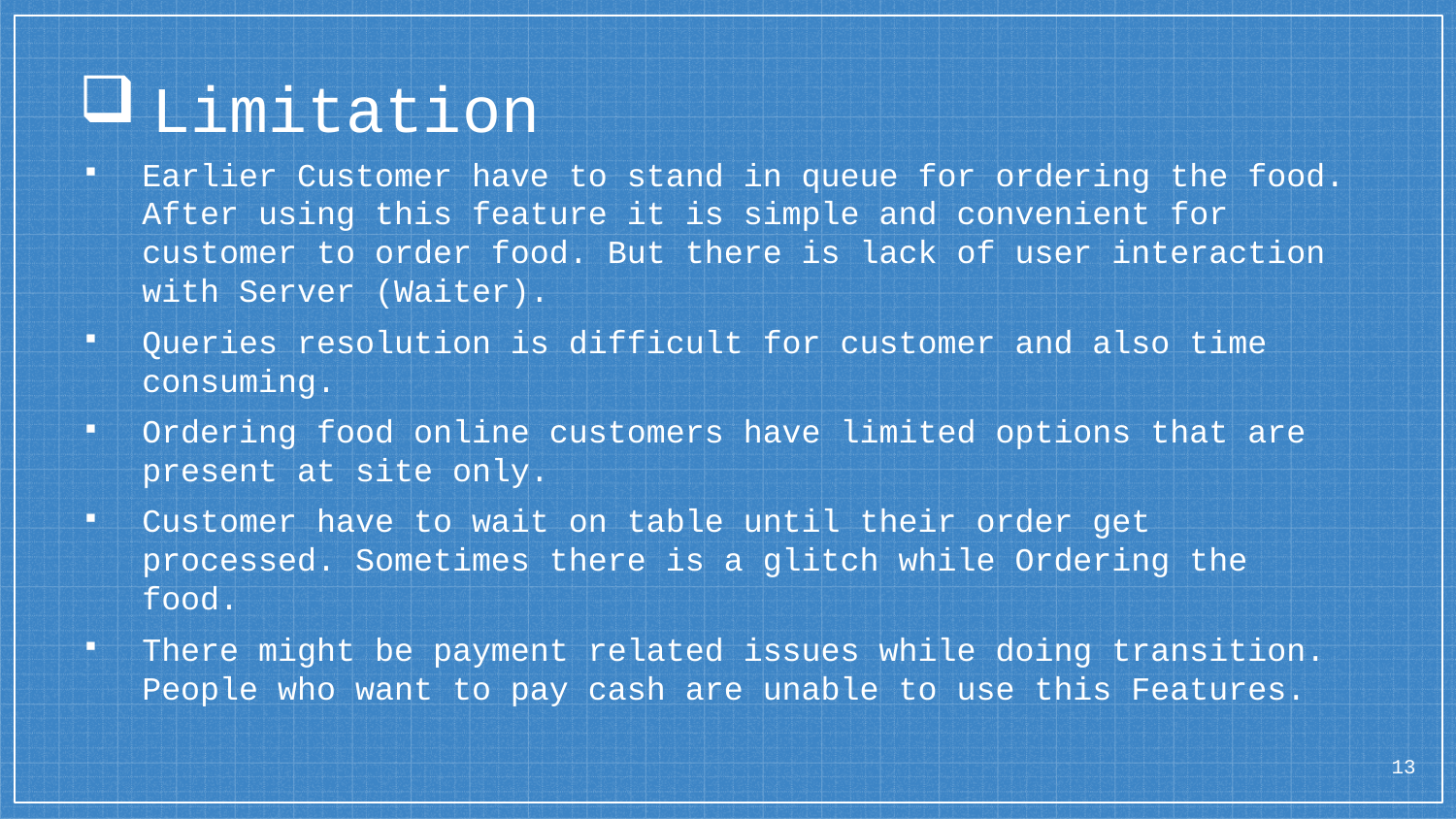

# Limitation
Earlier Customer have to stand in queue for ordering the food. After using this feature it is simple and convenient for customer to order food. But there is lack of user interaction with Server (Waiter).
Queries resolution is difficult for customer and also time consuming.
Ordering food online customers have limited options that are present at site only.
Customer have to wait on table until their order get processed. Sometimes there is a glitch while Ordering the food.
There might be payment related issues while doing transition. People who want to pay cash are unable to use this Features.
13